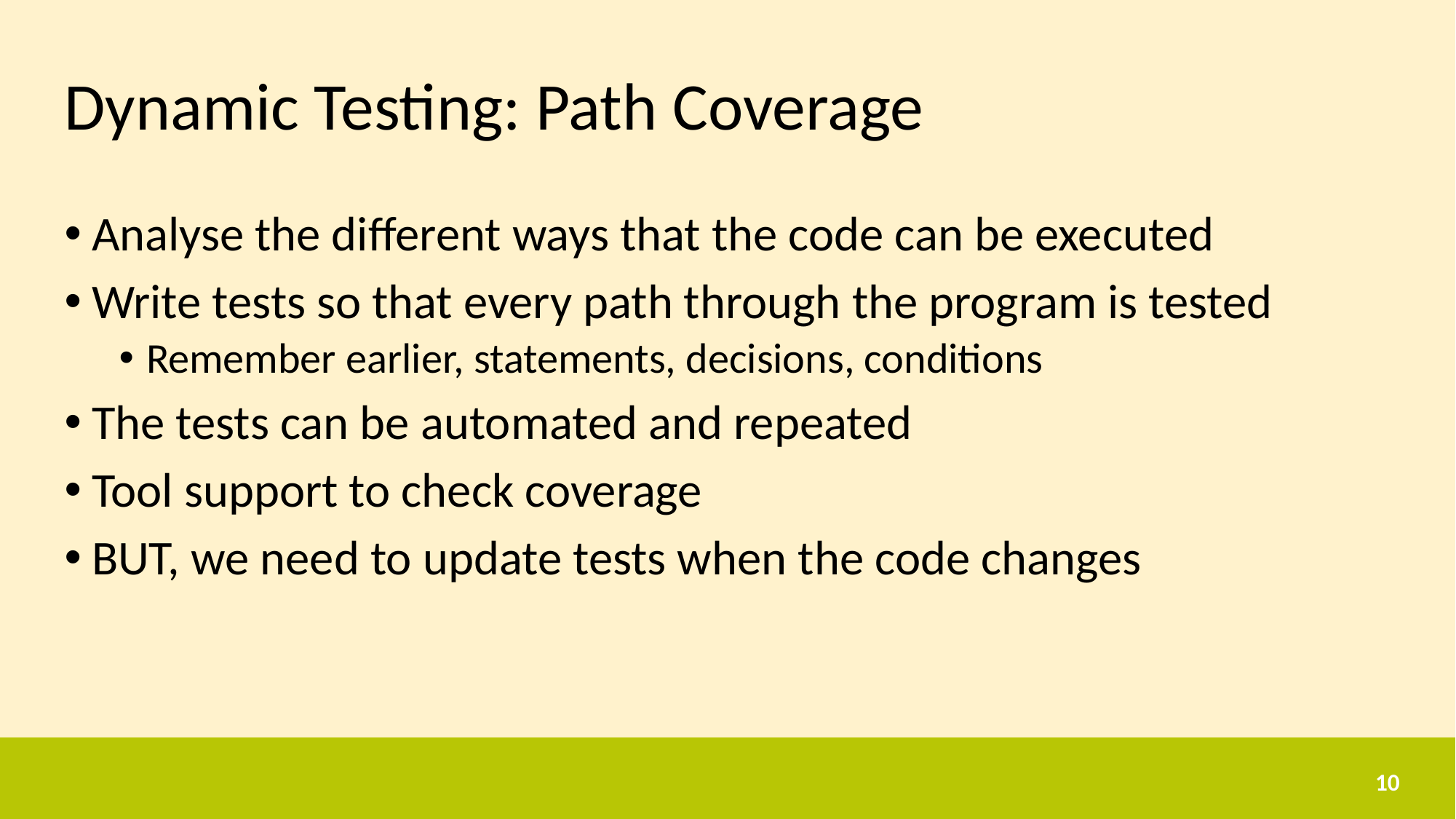

# Dynamic Testing: Path Coverage
Analyse the different ways that the code can be executed
Write tests so that every path through the program is tested
Remember earlier, statements, decisions, conditions
The tests can be automated and repeated
Tool support to check coverage
BUT, we need to update tests when the code changes
10